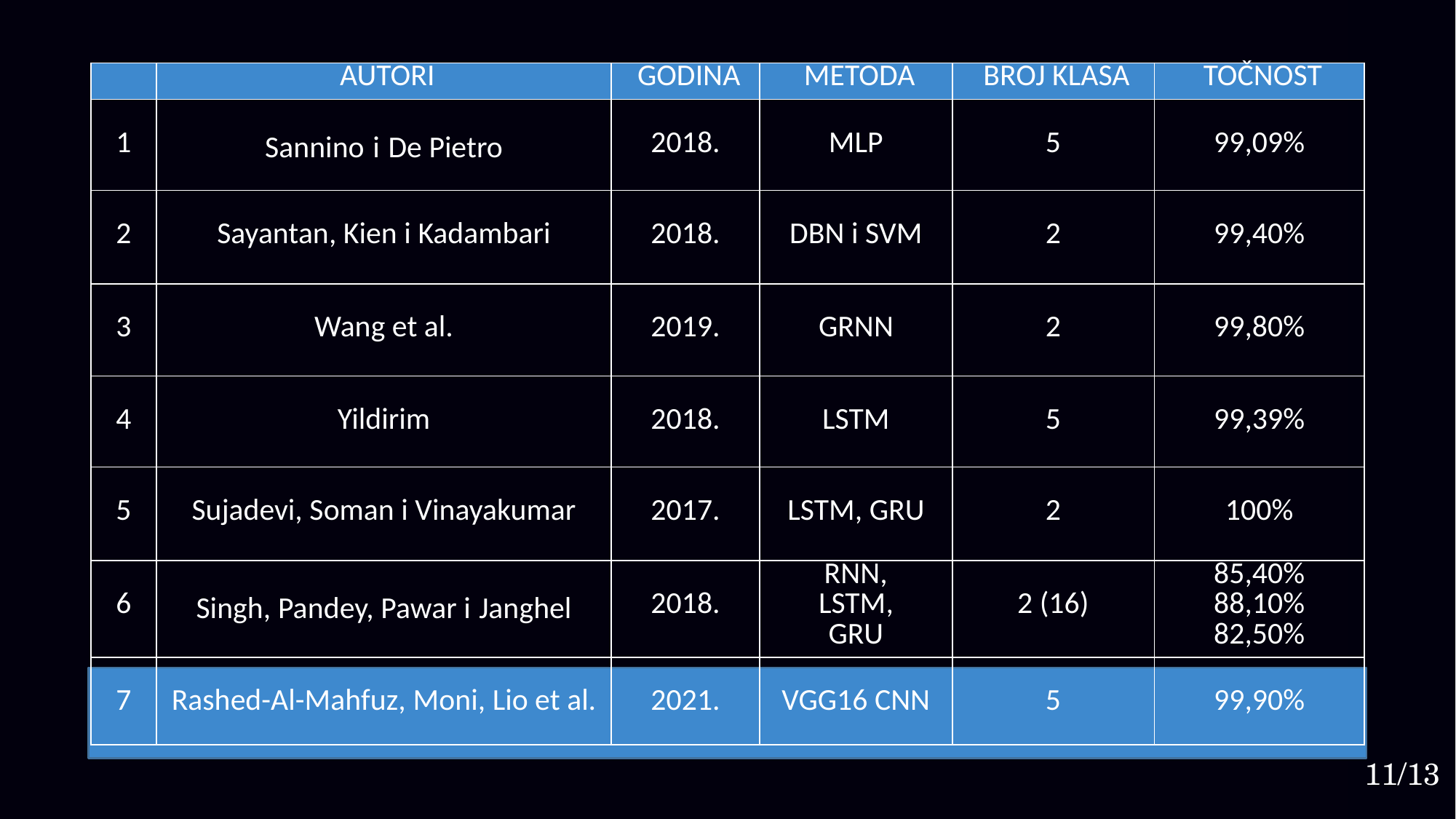

|  | AUTORI | GODINA | METODA | BROJ KLASA | TOČNOST |
| --- | --- | --- | --- | --- | --- |
| 1 | Sannino i De Pietro | 2018. | MLP | 5 | 99,09% |
| 2 | Sayantan, Kien i Kadambari | 2018. | DBN i SVM | 2 | 99,40% |
| 3 | Wang et al. | 2019. | GRNN | 2 | 99,80% |
| 4 | Yildirim | 2018. | LSTM | 5 | 99,39% |
| 5 | Sujadevi, Soman i Vinayakumar | 2017. | LSTM, GRU | 2 | 100% |
| 6 | Singh, Pandey, Pawar i Janghel | 2018. | RNN, LSTM, GRU | 2 (16) | 85,40% 88,10% 82,50% |
| 7 | Rashed-Al-Mahfuz, Moni, Lio et al. | 2021. | VGG16 CNN | 5 | 99,90% |

11/13